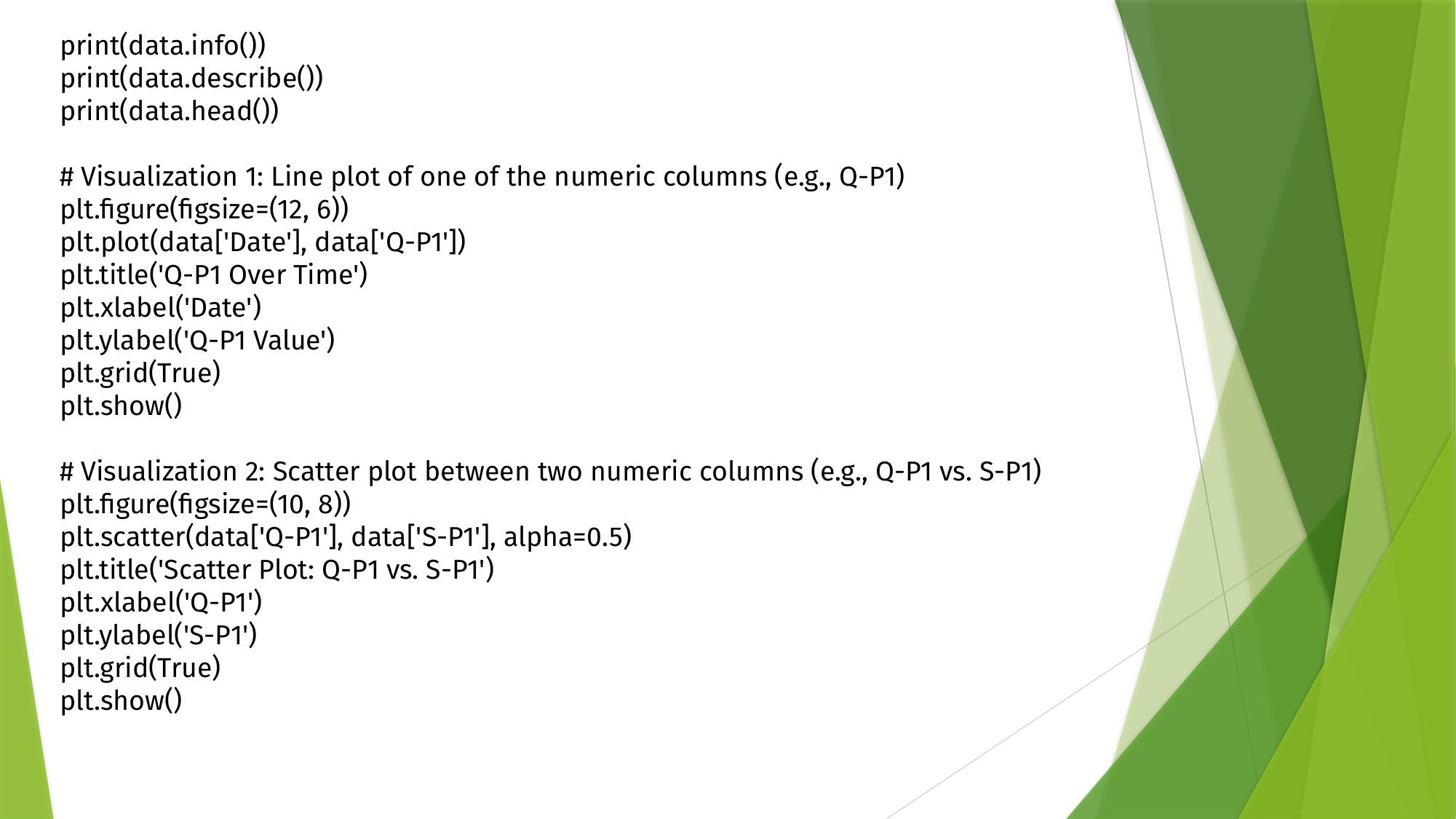

print(data.info())
print(data.describe())
print(data.head())

# Visualization 1: Line plot of one of the numeric columns (e.g., Q-P1)
plt.figure(figsize=(12, 6))
plt.plot(data['Date'], data['Q-P1'])
plt.title('Q-P1 Over Time')
plt.xlabel('Date')
plt.ylabel('Q-P1 Value')
plt.grid(True)
plt.show()

# Visualization 2: Scatter plot between two numeric columns (e.g., Q-P1 vs. S-P1)
plt.figure(figsize=(10, 8))
plt.scatter(data['Q-P1'], data['S-P1'], alpha=0.5)
plt.title('Scatter Plot: Q-P1 vs. S-P1')
plt.xlabel('Q-P1')
plt.ylabel('S-P1')
plt.grid(True)
plt.show()